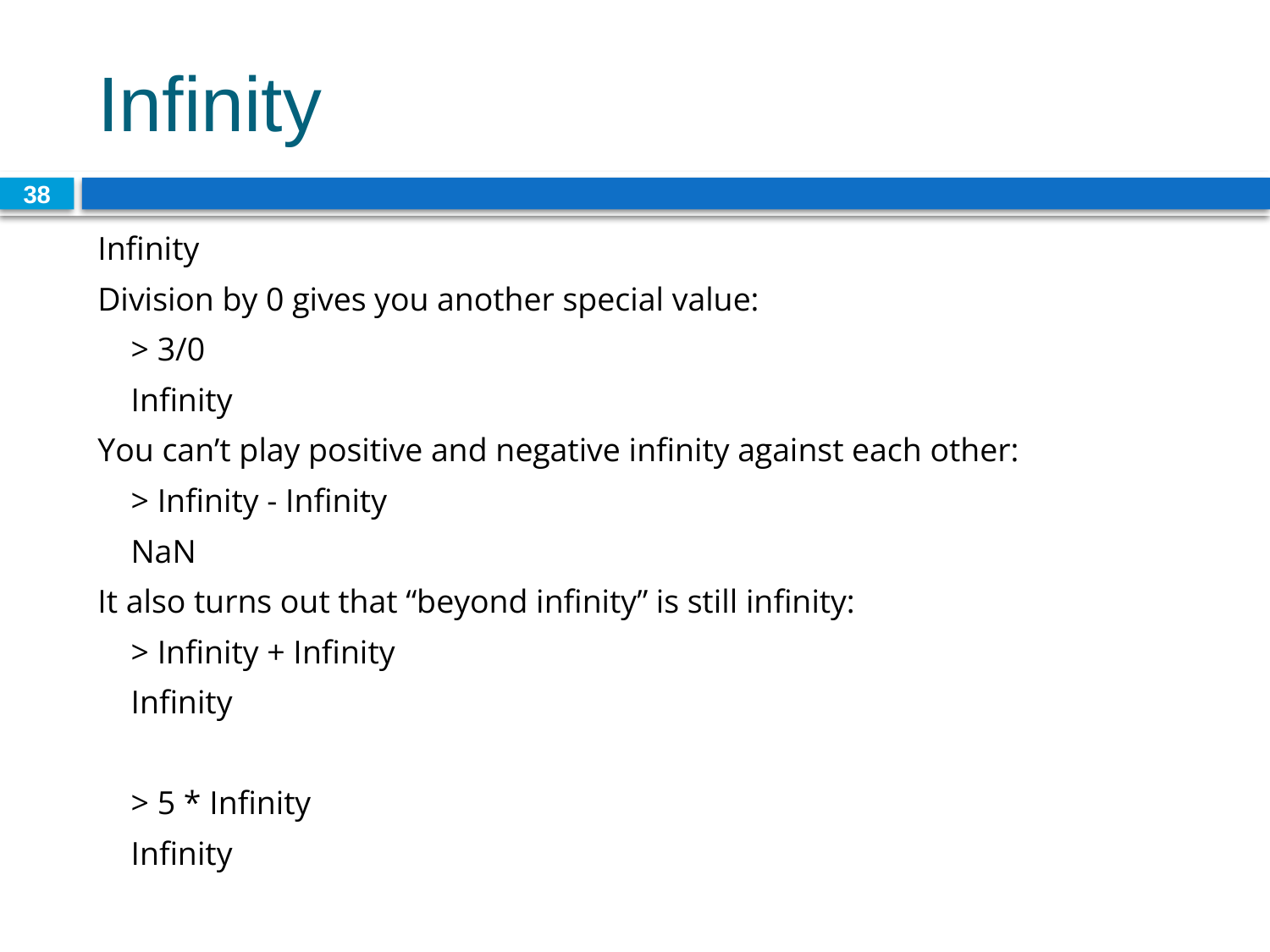

# Infinity
38
Infinity
Division by 0 gives you another special value:
    > 3/0
    Infinity
You can’t play positive and negative infinity against each other:
    > Infinity - Infinity
    NaN
It also turns out that “beyond infinity” is still infinity:
    > Infinity + Infinity
    Infinity

    > 5 * Infinity
    Infinity